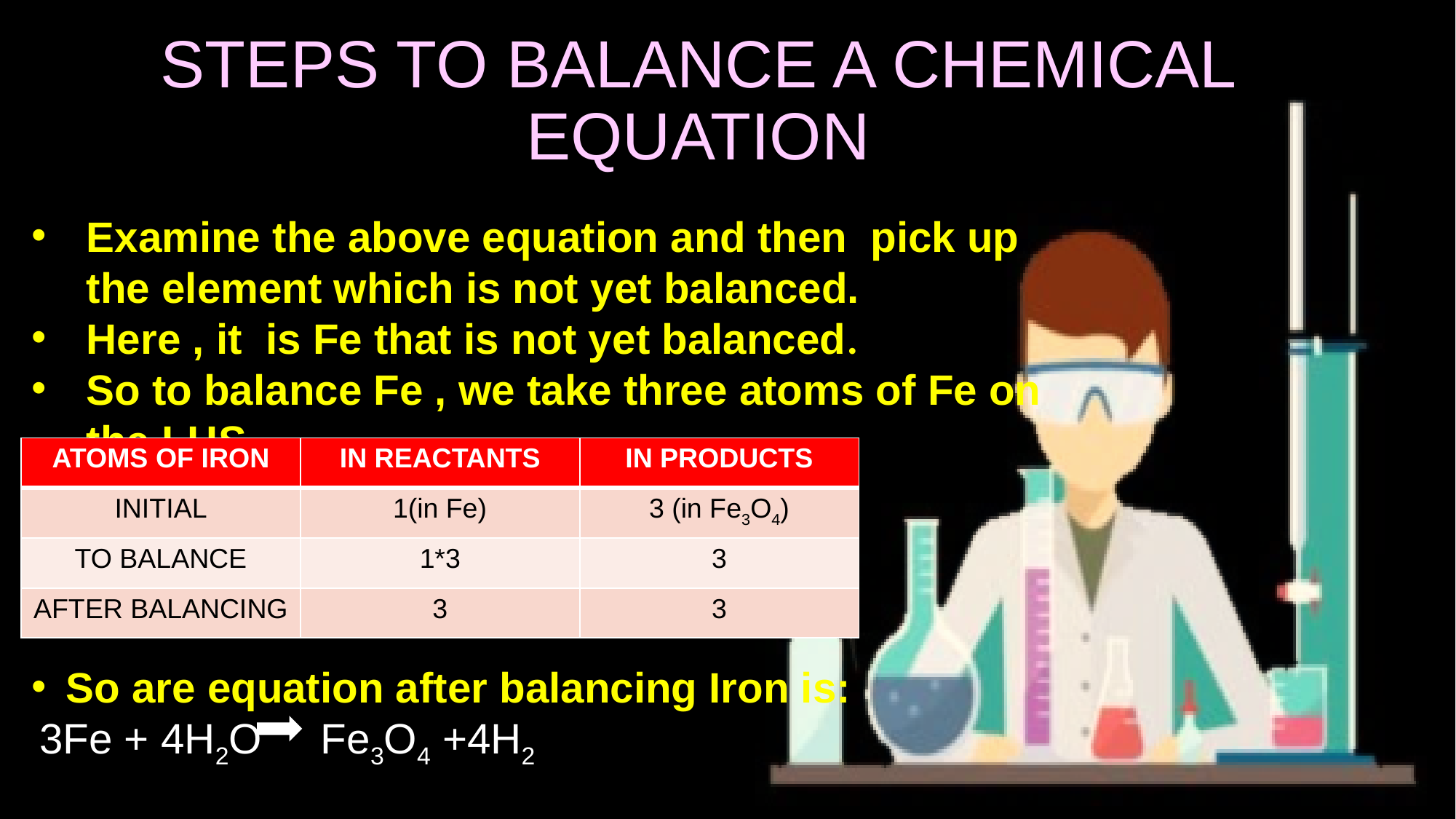

# STEPS TO BALANCE A CHEMICAL EQUATION
Examine the above equation and then  pick up the element which is not yet balanced.
Here , it  is Fe that is not yet balanced.
So to balance Fe , we take three atoms of Fe on the LHS

| ATOMS OF IRON | IN REACTANTS | IN PRODUCTS |
| --- | --- | --- |
| INITIAL | 1(in Fe) | 3 (in Fe3O4) |
| TO BALANCE | 1\*3 | 3 |
| AFTER BALANCING | 3 | 3 |
So are equation after balancing Iron is:
 3Fe + 4H2O     Fe3O4 +4H2